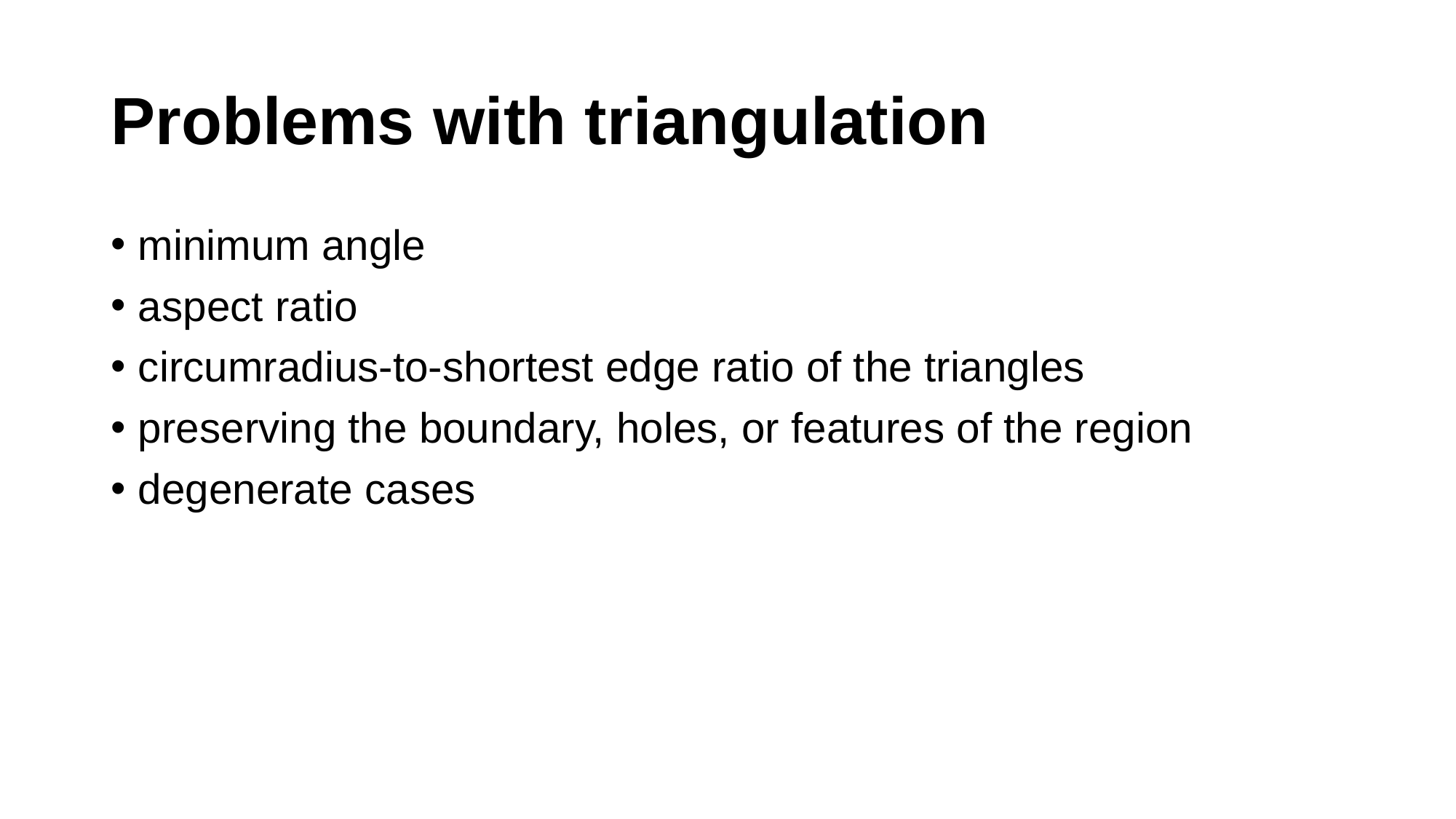

# Problems with triangulation
minimum angle
aspect ratio
circumradius-to-shortest edge ratio of the triangles
preserving the boundary, holes, or features of the region
degenerate cases